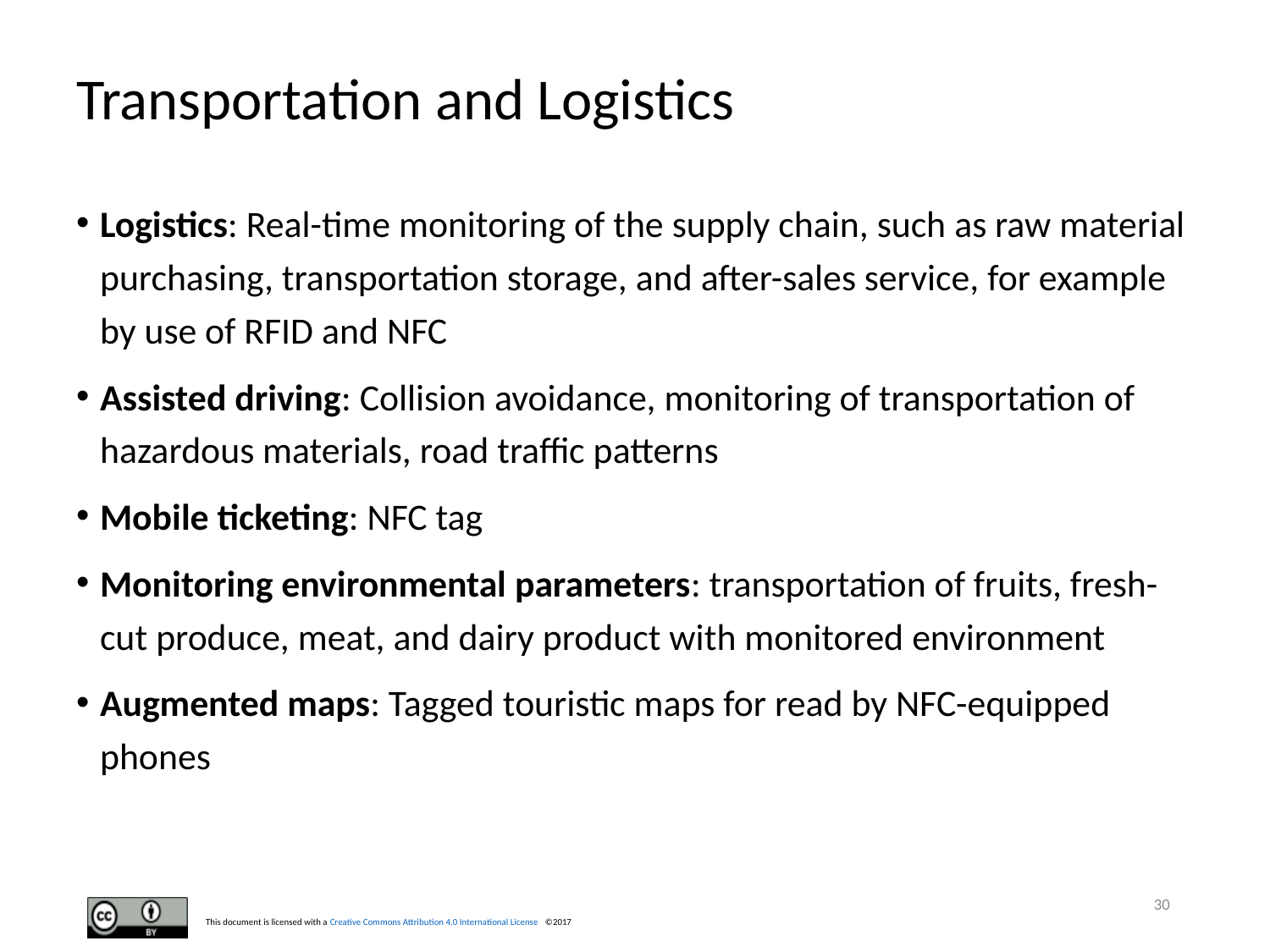

# Transportation and Logistics
Logistics: Real-time monitoring of the supply chain, such as raw material purchasing, transportation storage, and after-sales service, for example by use of RFID and NFC
Assisted driving: Collision avoidance, monitoring of transportation of hazardous materials, road traffic patterns
Mobile ticketing: NFC tag
Monitoring environmental parameters: transportation of fruits, fresh-cut produce, meat, and dairy product with monitored environment
Augmented maps: Tagged touristic maps for read by NFC-equipped phones

30